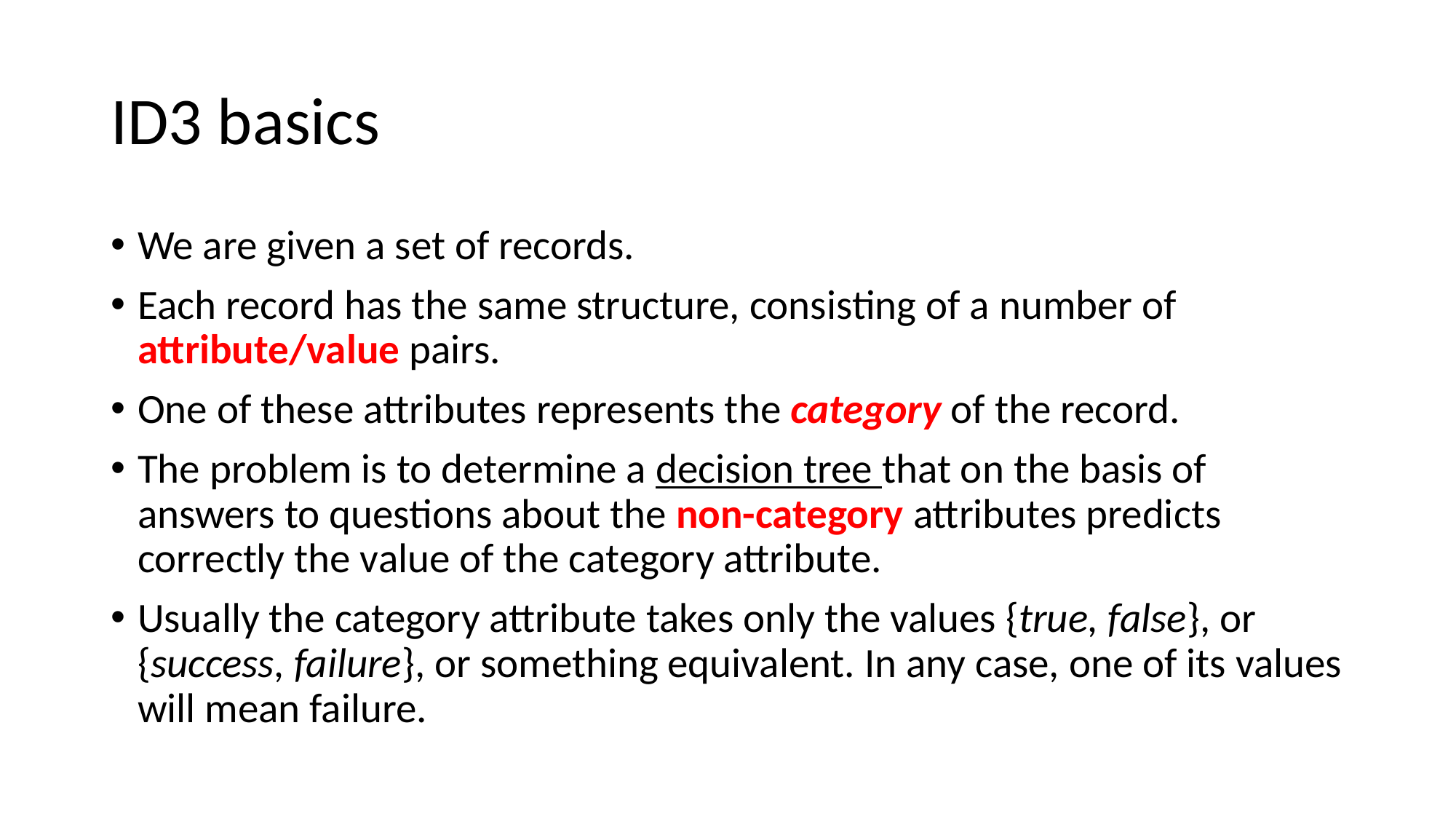

# ID3 basics
We are given a set of records.
Each record has the same structure, consisting of a number of attribute/value pairs.
One of these attributes represents the category of the record.
The problem is to determine a decision tree that on the basis of answers to questions about the non-category attributes predicts correctly the value of the category attribute.
Usually the category attribute takes only the values {true, false}, or {success, failure}, or something equivalent. In any case, one of its values will mean failure.